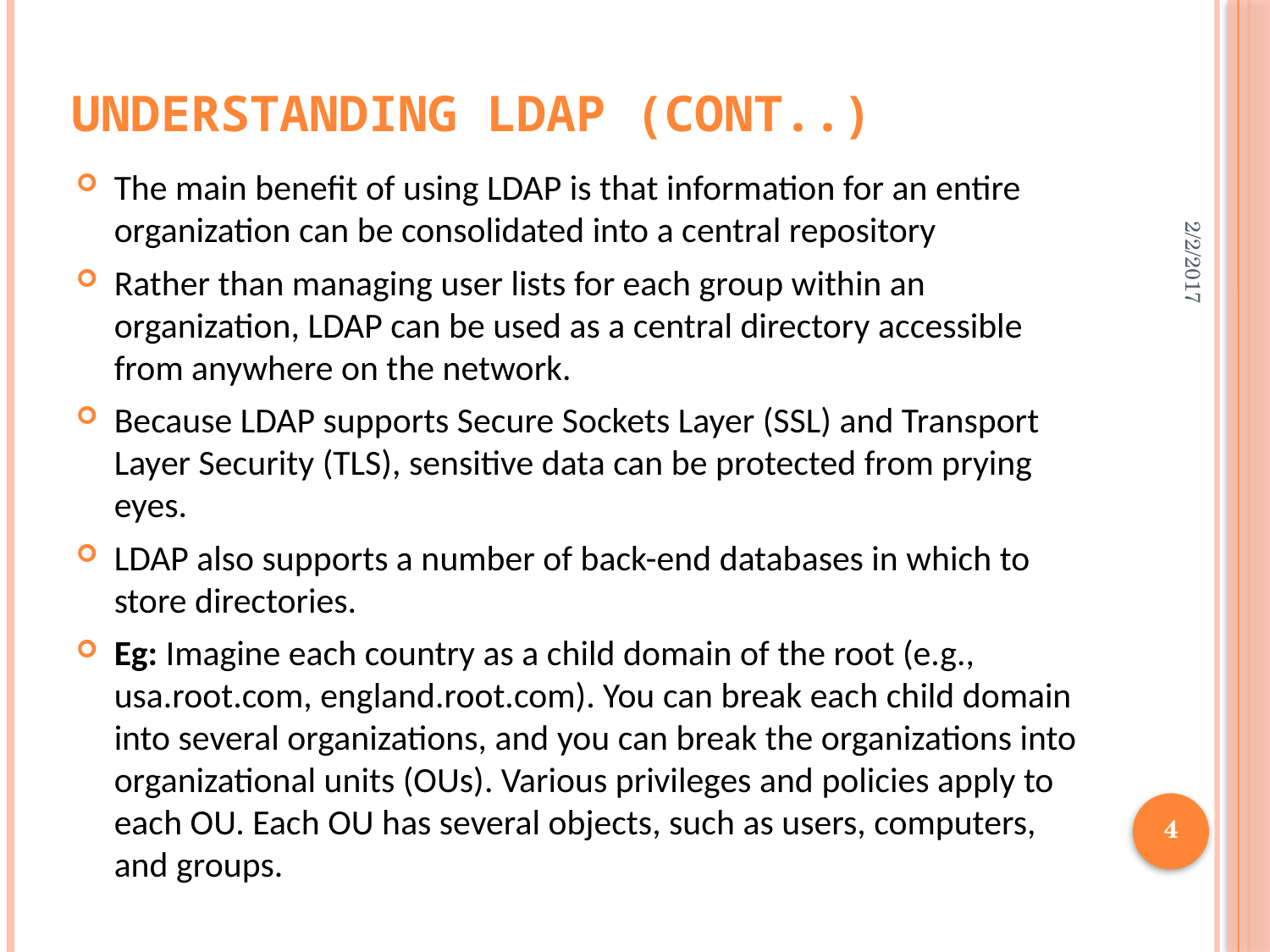

# Understanding LDAP (Cont..)
2/2/2017
The main benefit of using LDAP is that information for an entire organization can be consolidated into a central repository
Rather than managing user lists for each group within an organization, LDAP can be used as a central directory accessible from anywhere on the network.
Because LDAP supports Secure Sockets Layer (SSL) and Transport Layer Security (TLS), sensitive data can be protected from prying eyes.
LDAP also supports a number of back-end databases in which to store directories.
Eg: Imagine each country as a child domain of the root (e.g., usa.root.com, england.root.com). You can break each child domain into several organizations, and you can break the organizations into organizational units (OUs). Various privileges and policies apply to each OU. Each OU has several objects, such as users, computers, and groups.
4